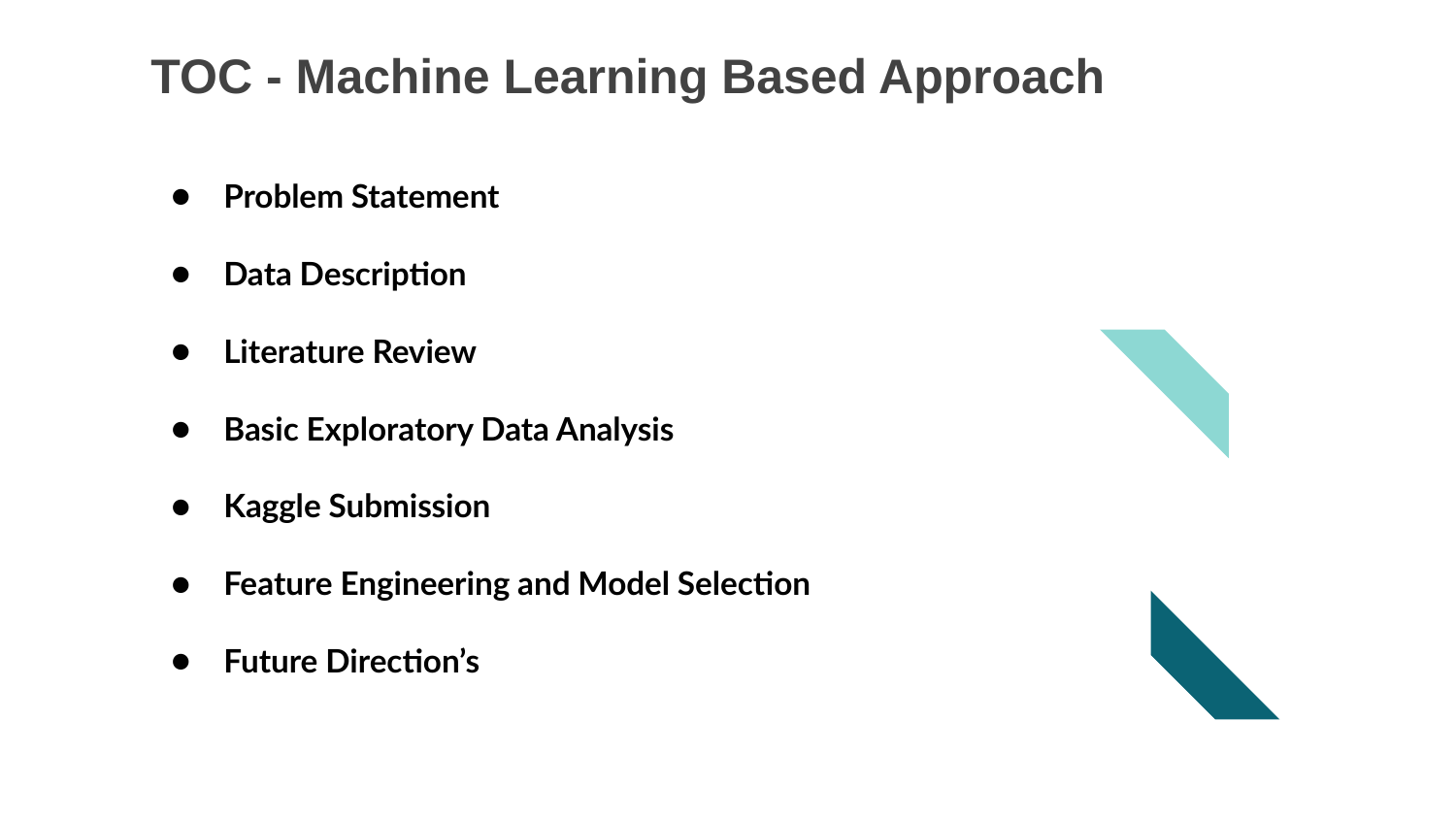

# TOC - Machine Learning Based Approach
Problem Statement

Data Description

Literature Review

Basic Exploratory Data Analysis

Kaggle Submission

Feature Engineering and Model Selection

Future Direction’s